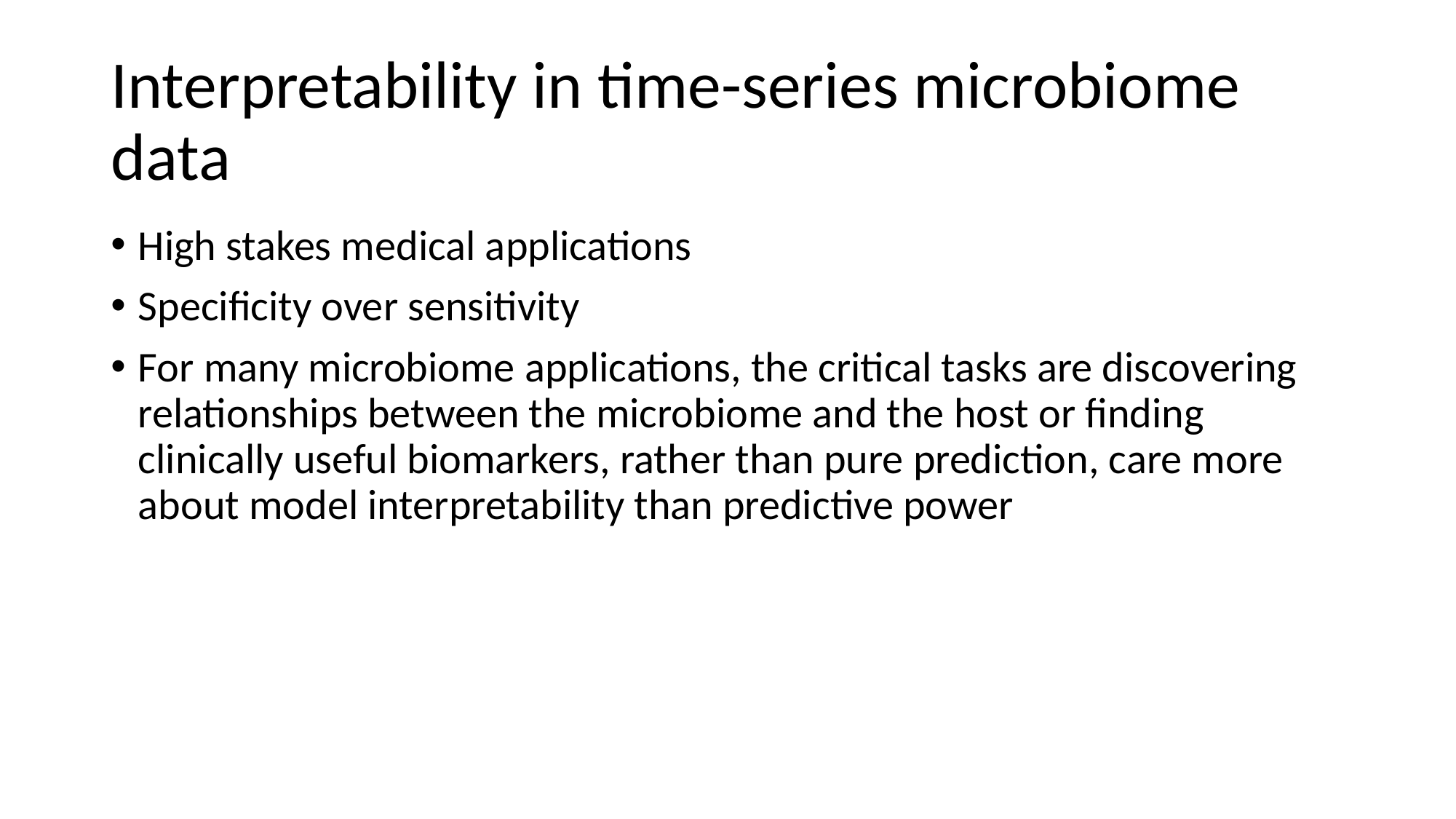

# Interpretability in time-series microbiome data
High stakes medical applications
Specificity over sensitivity
For many microbiome applications, the critical tasks are discovering relationships between the microbiome and the host or finding clinically useful biomarkers, rather than pure prediction, care more about model interpretability than predictive power